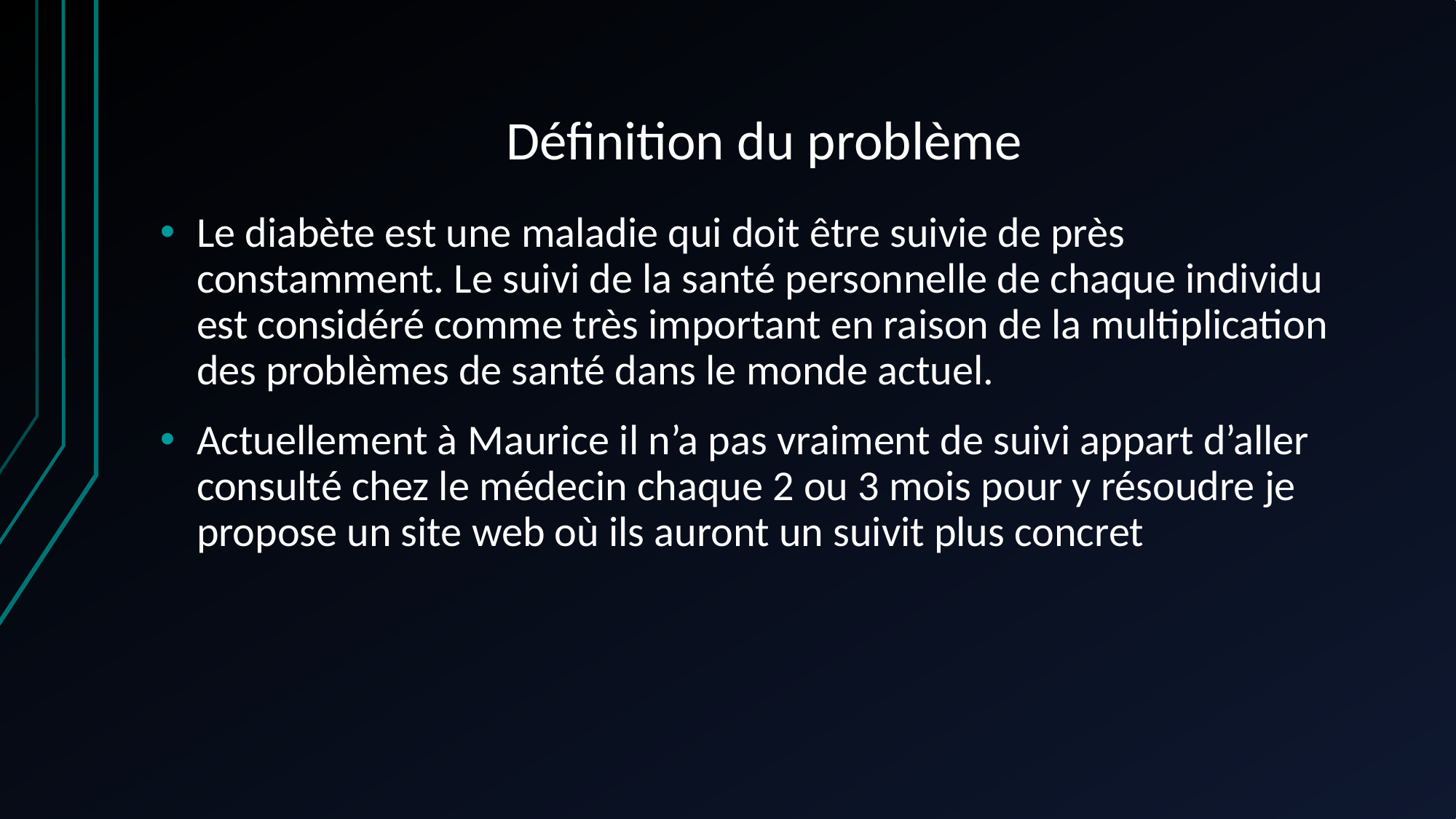

# Définition du problème
Le diabète est une maladie qui doit être suivie de près constamment. Le suivi de la santé personnelle de chaque individu est considéré comme très important en raison de la multiplication des problèmes de santé dans le monde actuel.
Actuellement à Maurice il n’a pas vraiment de suivi appart d’aller consulté chez le médecin chaque 2 ou 3 mois pour y résoudre je propose un site web où ils auront un suivit plus concret